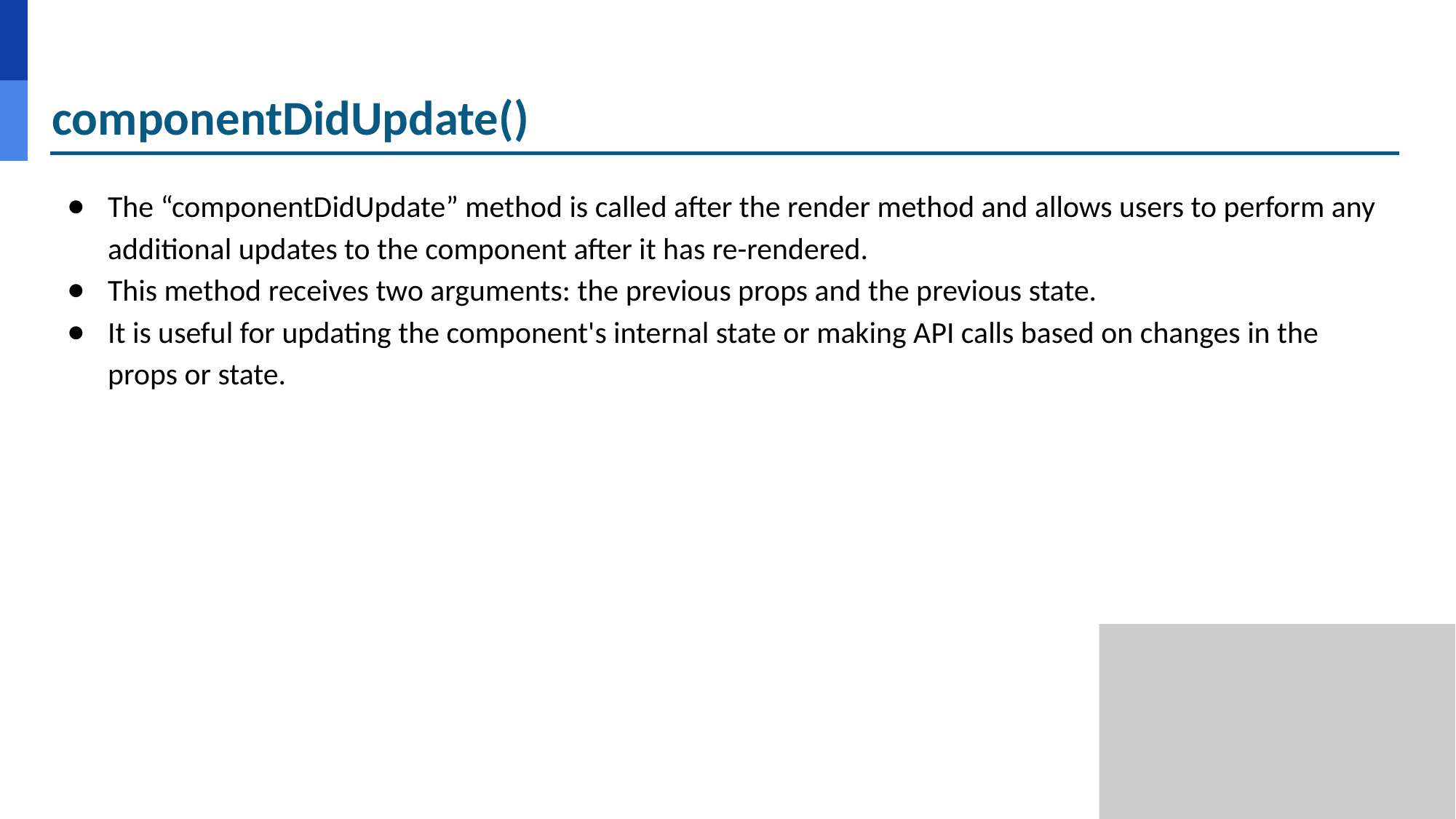

# componentDidUpdate()
The “componentDidUpdate” method is called after the render method and allows users to perform any additional updates to the component after it has re-rendered.
This method receives two arguments: the previous props and the previous state.
It is useful for updating the component's internal state or making API calls based on changes in the props or state.